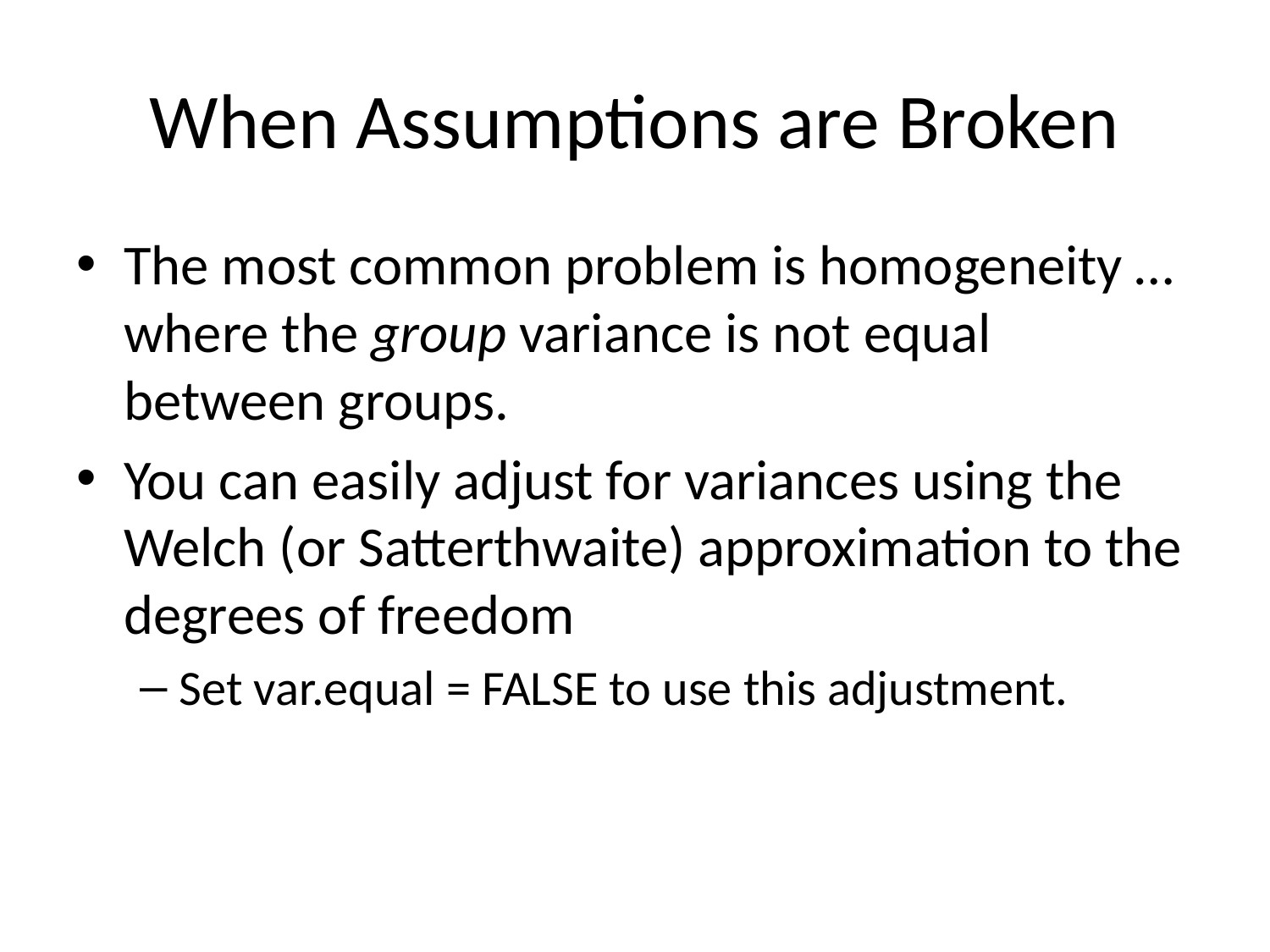

# When Assumptions are Broken
The most common problem is homogeneity … where the group variance is not equal between groups.
You can easily adjust for variances using the Welch (or Satterthwaite) approximation to the degrees of freedom
Set var.equal = FALSE to use this adjustment.